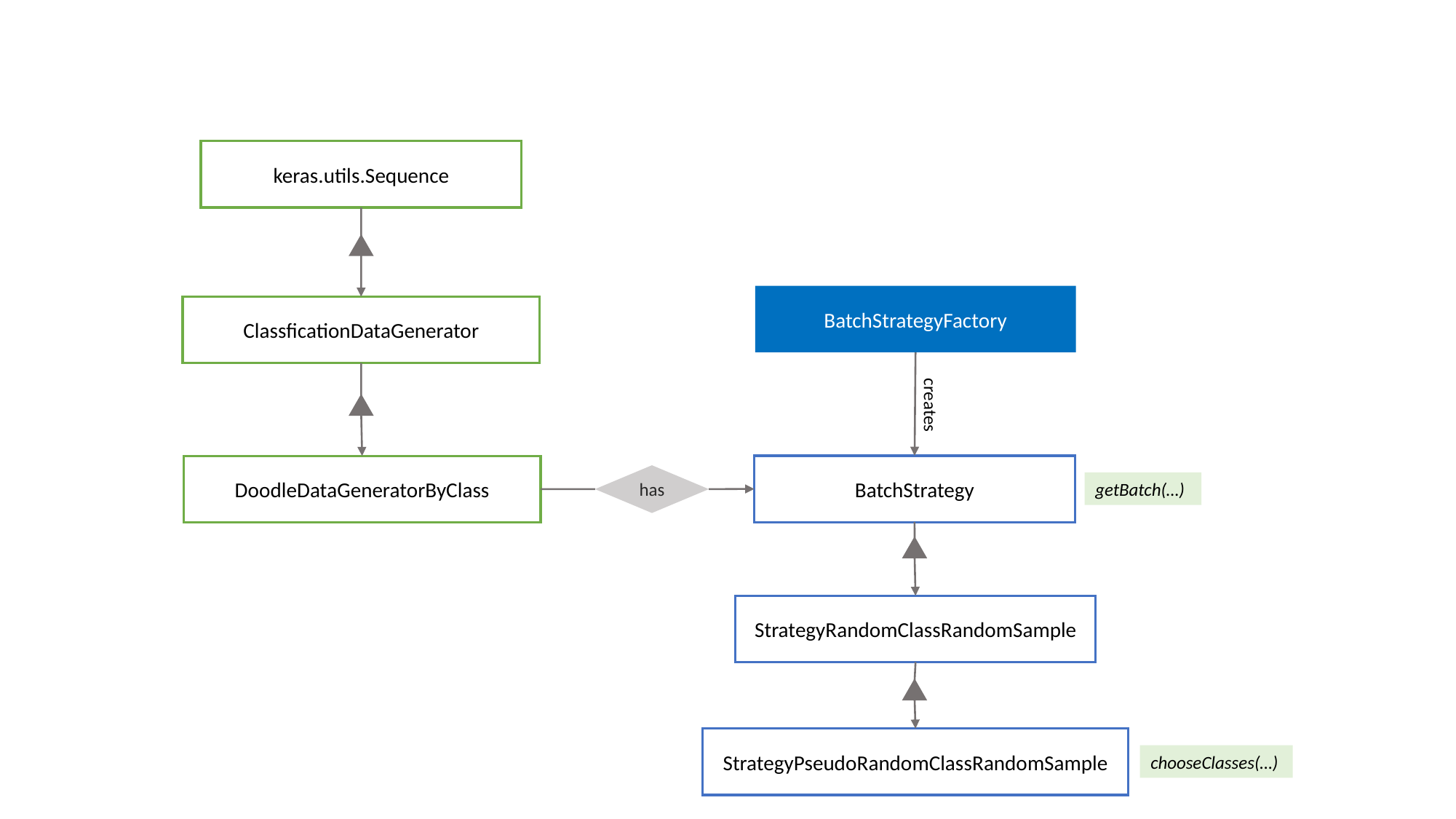

keras.utils.Sequence

BatchStrategyFactory
ClassficationDataGenerator

creates
BatchStrategy
DoodleDataGeneratorByClass
has
getBatch(…)

StrategyRandomClassRandomSample

StrategyPseudoRandomClassRandomSample
chooseClasses(…)